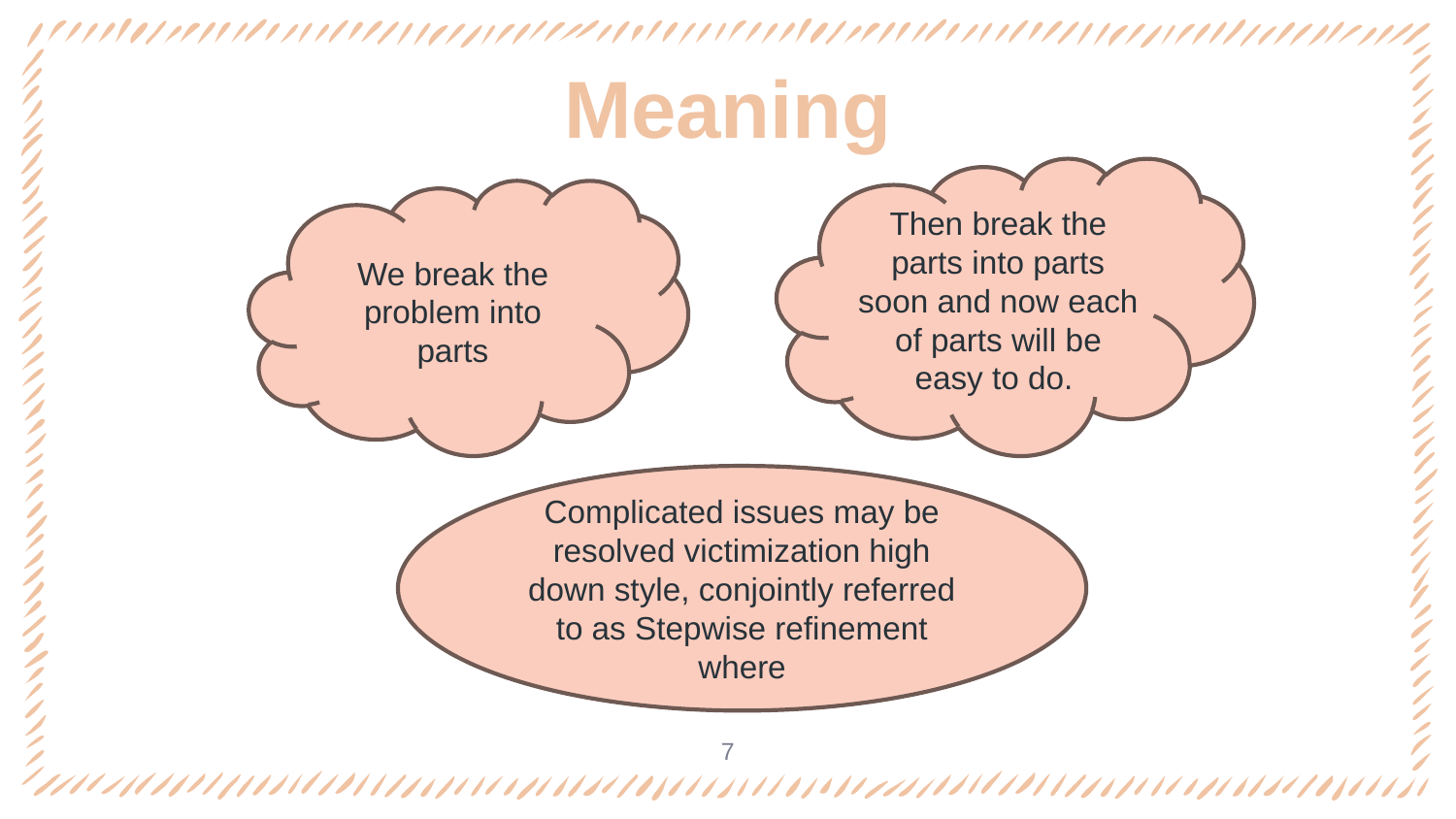

# Meaning
Then break the parts into parts soon and now each of parts will be easy to do.
We break the problem into parts
Complicated issues may be resolved victimization high down style, conjointly referred to as Stepwise refinement where
7